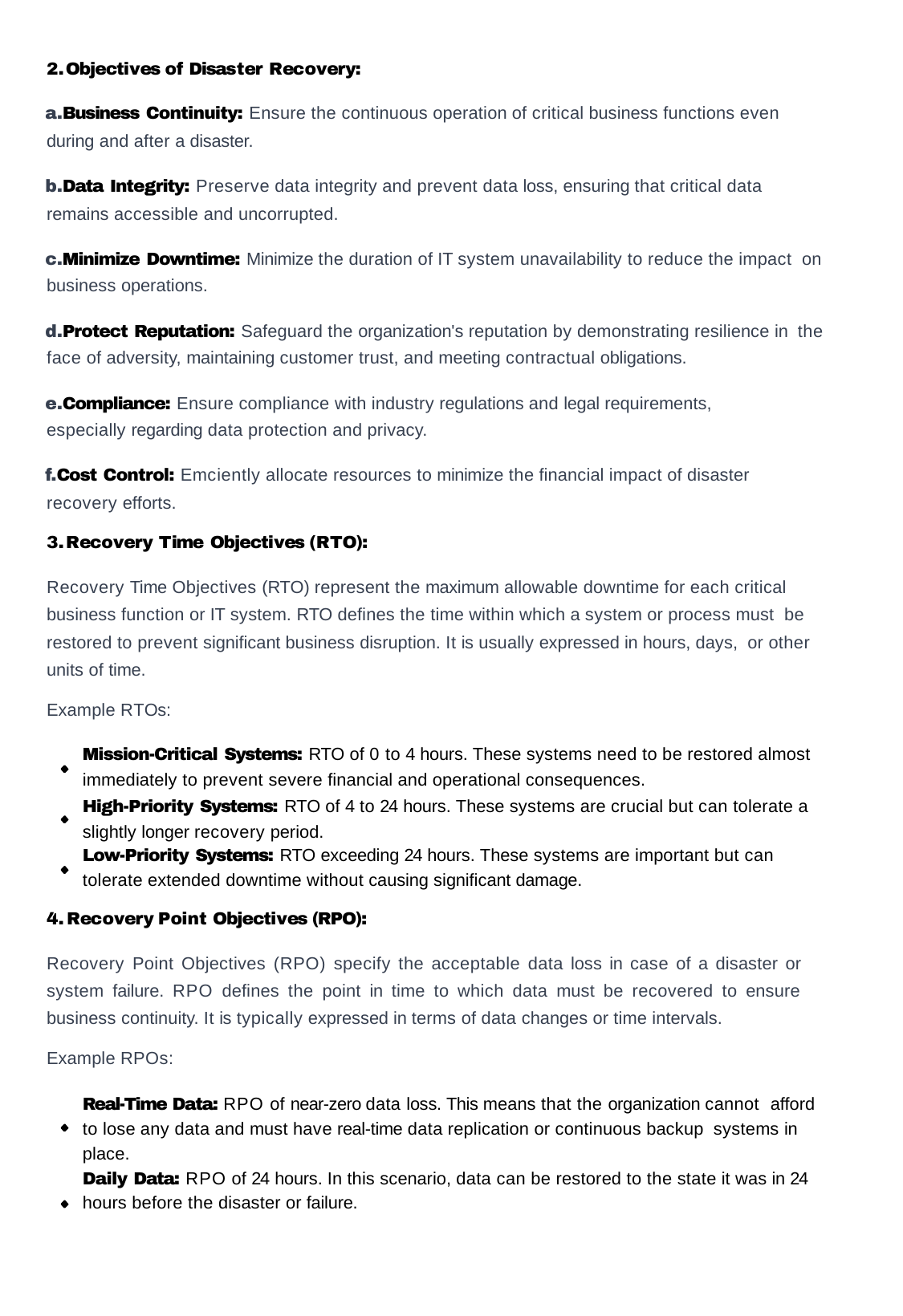

Objectives of Disaster Recovery:
Business Continuity: Ensure the continuous operation of critical business functions even  during and after a disaster.
Data Integrity: Preserve data integrity and prevent data loss, ensuring that critical data  remains accessible and uncorrupted.
Minimize Downtime: Minimize the duration of IT system unavailability to reduce the impact  on business operations.
Protect Reputation: Safeguard the organization's reputation by demonstrating resilience in  the face of adversity, maintaining customer trust, and meeting contractual obligations.
Compliance: Ensure compliance with industry regulations and legal requirements,  especially regarding data protection and privacy.
Cost Control: Emciently allocate resources to minimize the ﬁnancial impact of disaster  recovery efforts.

Recovery Time Objectives (RTO):
Recovery Time Objectives (RTO) represent the maximum allowable downtime for each critical  business function or IT system. RTO deﬁnes the time within which a system or process must  be restored to prevent signiﬁcant business disruption. It is usually expressed in hours, days,  or other units of time.

Example RTOs:
Mission-Critical Systems: RTO of 0 to 4 hours. These systems need to be restored almost  immediately to prevent severe ﬁnancial and operational consequences.
High-Priority Systems: RTO of 4 to 24 hours. These systems are crucial but can tolerate a  slightly longer recovery period.
Low-Priority Systems: RTO exceeding 24 hours. These systems are important but can
tolerate extended downtime without causing signiﬁcant damage.

Recovery Point Objectives (RPO):
Recovery Point Objectives (RPO) specify the acceptable data loss in case of a disaster or  system failure. RPO deﬁnes the point in time to which data must be recovered to ensure  business continuity. It is typically expressed in terms of data changes or time intervals.

Example RPOs:
Real-Time Data: RPO of near-zero data loss. This means that the organization cannot  afford to lose any data and must have real-time data replication or continuous backup  systems in place.
Daily Data: RPO of 24 hours. In this scenario, data can be restored to the state it was in 24  hours before the disaster or failure.